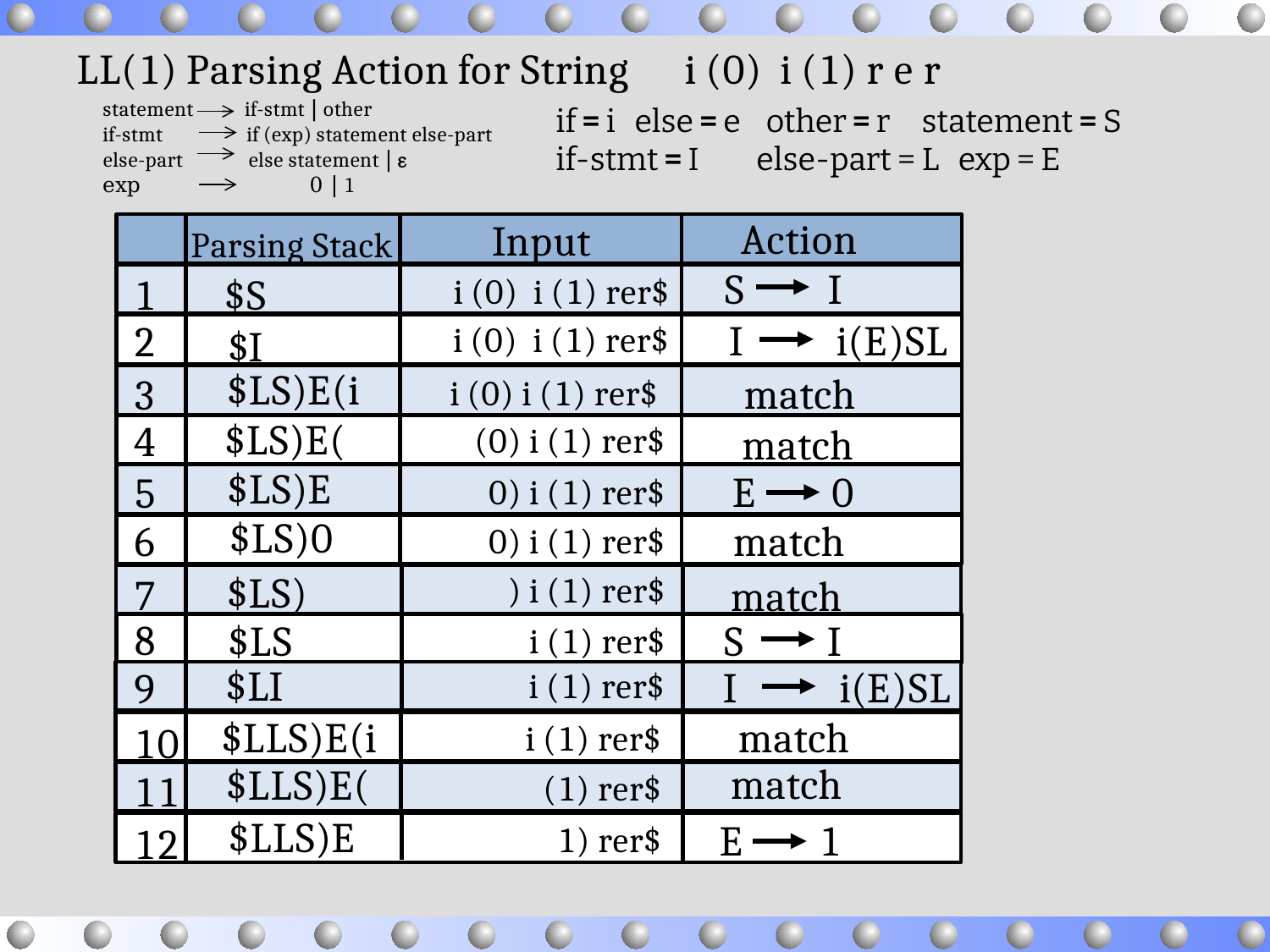

LL(1) Parsing Action for String      i (0)  i (1) r e r
statement           if-stmt | other
if-stmt                  if (exp) statement else-part
else-part              else statement | ɛ
exp                         0 | 1
if = i   else = e    other = r     statement = S
if-stmt = I         else-part = L   exp = E
Action
Input

Parsing Stack
1
2
3
4
5
6
7
8
9
10
11
12
S         I
$S
i (0)  i (1) rer$
I          i(E)SL
i (0)  i (1) rer$
$I
$LS)E(i
match
i (0) i (1) rer$
$LS)E(
match
(0) i (1) rer$
$LS)E
E        0
0) i (1) rer$
$LS)0
match
0) i (1) rer$
$LS)
) i (1) rer$
match
S         I
$LS
i (1) rer$
$LI
I           i(E)SL
i (1) rer$
$LLS)E(i
match
i (1) rer$
match
$LLS)E(
 (1) rer$
$LLS)E
E        1
1) rer$